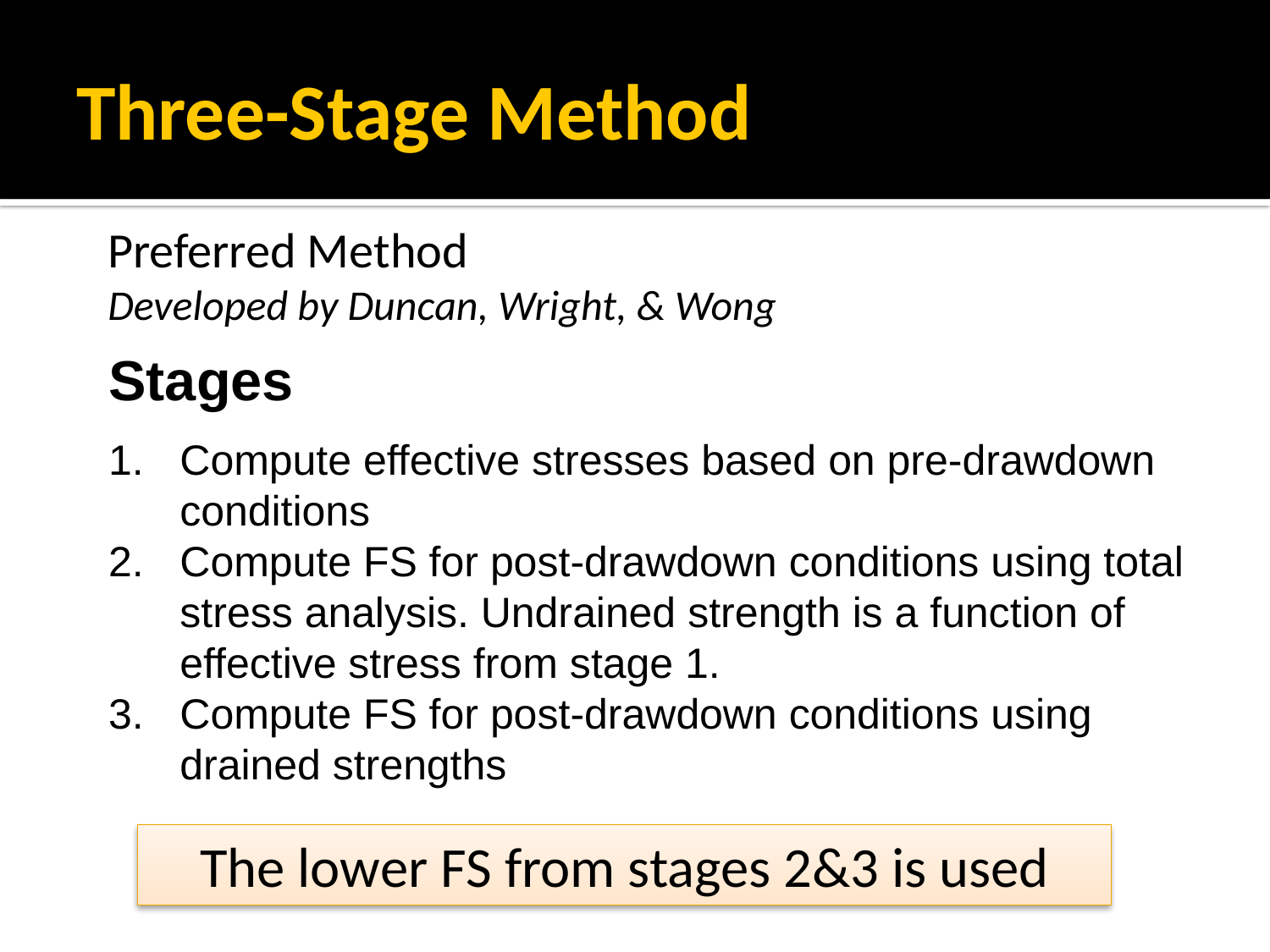

# Three-Stage Method
Preferred Method
Developed by Duncan, Wright, & Wong
Stages
Compute effective stresses based on pre-drawdown conditions
Compute FS for post-drawdown conditions using total stress analysis. Undrained strength is a function of effective stress from stage 1.
Compute FS for post-drawdown conditions using drained strengths
The lower FS from stages 2&3 is used